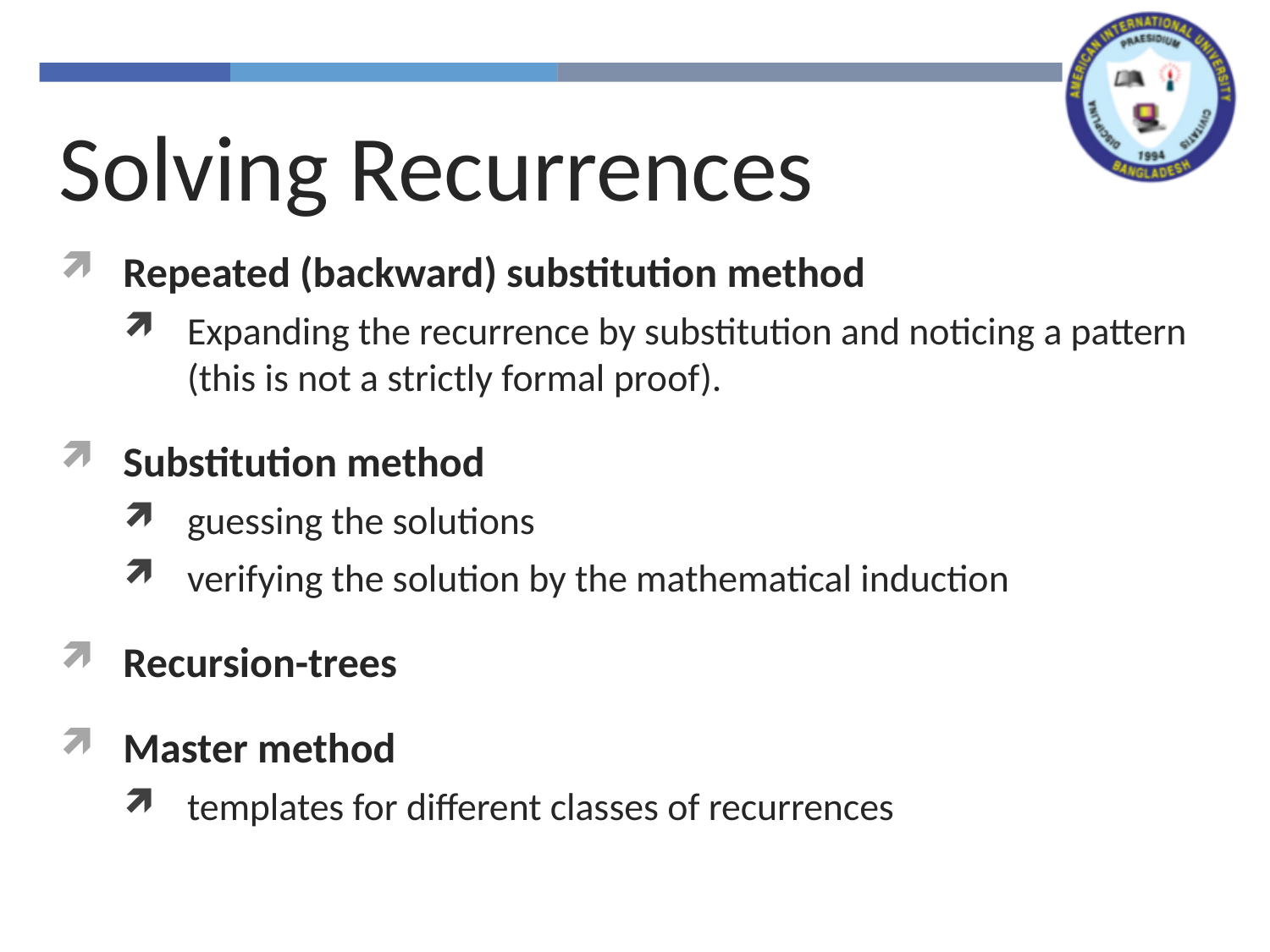

Solving Recurrences
Repeated (backward) substitution method
Expanding the recurrence by substitution and noticing a pattern (this is not a strictly formal proof).
Substitution method
guessing the solutions
verifying the solution by the mathematical induction
Recursion-trees
Master method
templates for different classes of recurrences